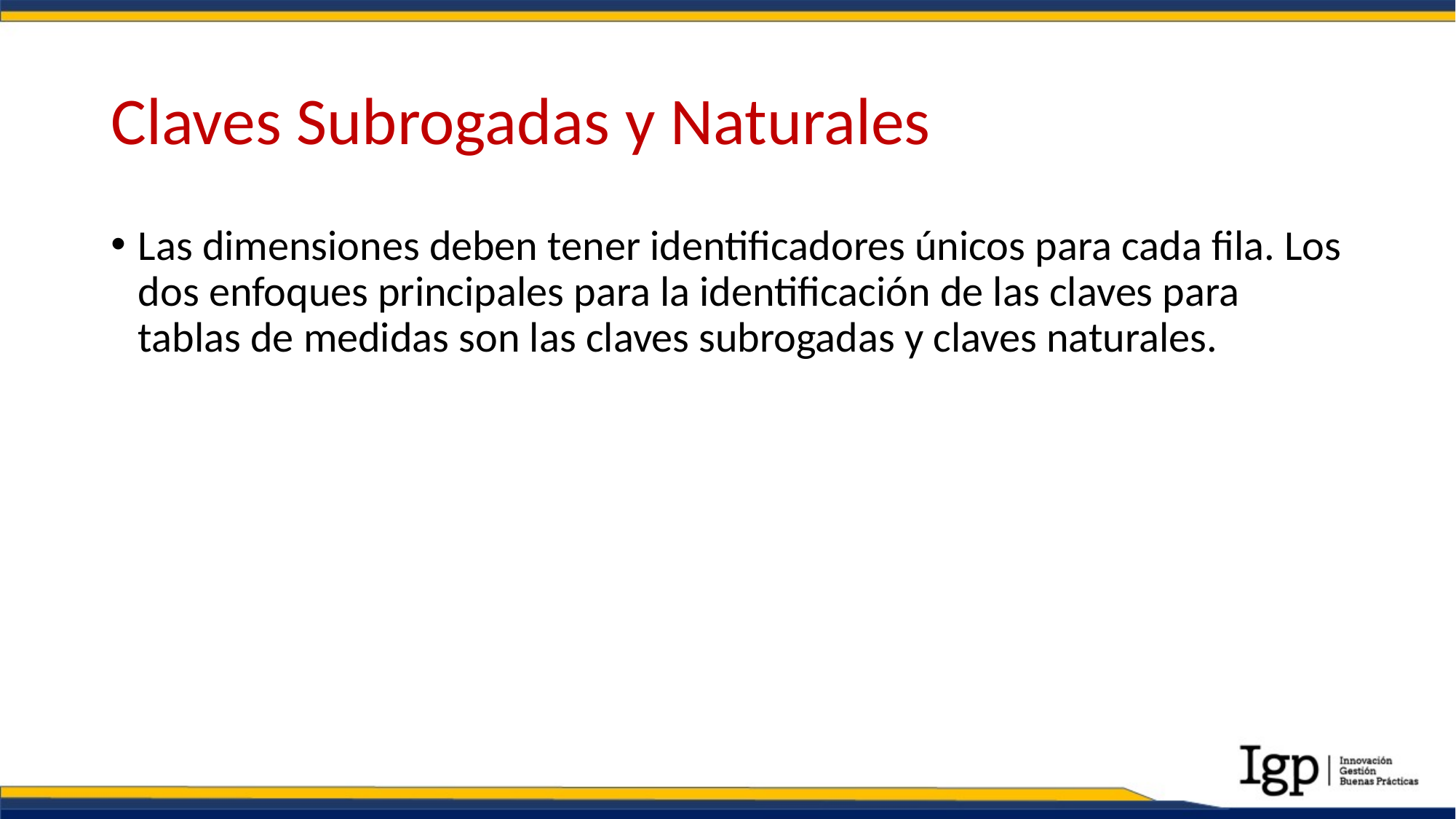

# Claves Subrogadas y Naturales
Las dimensiones deben tener identificadores únicos para cada fila. Los dos enfoques principales para la identificación de las claves para tablas de medidas son las claves subrogadas y claves naturales.